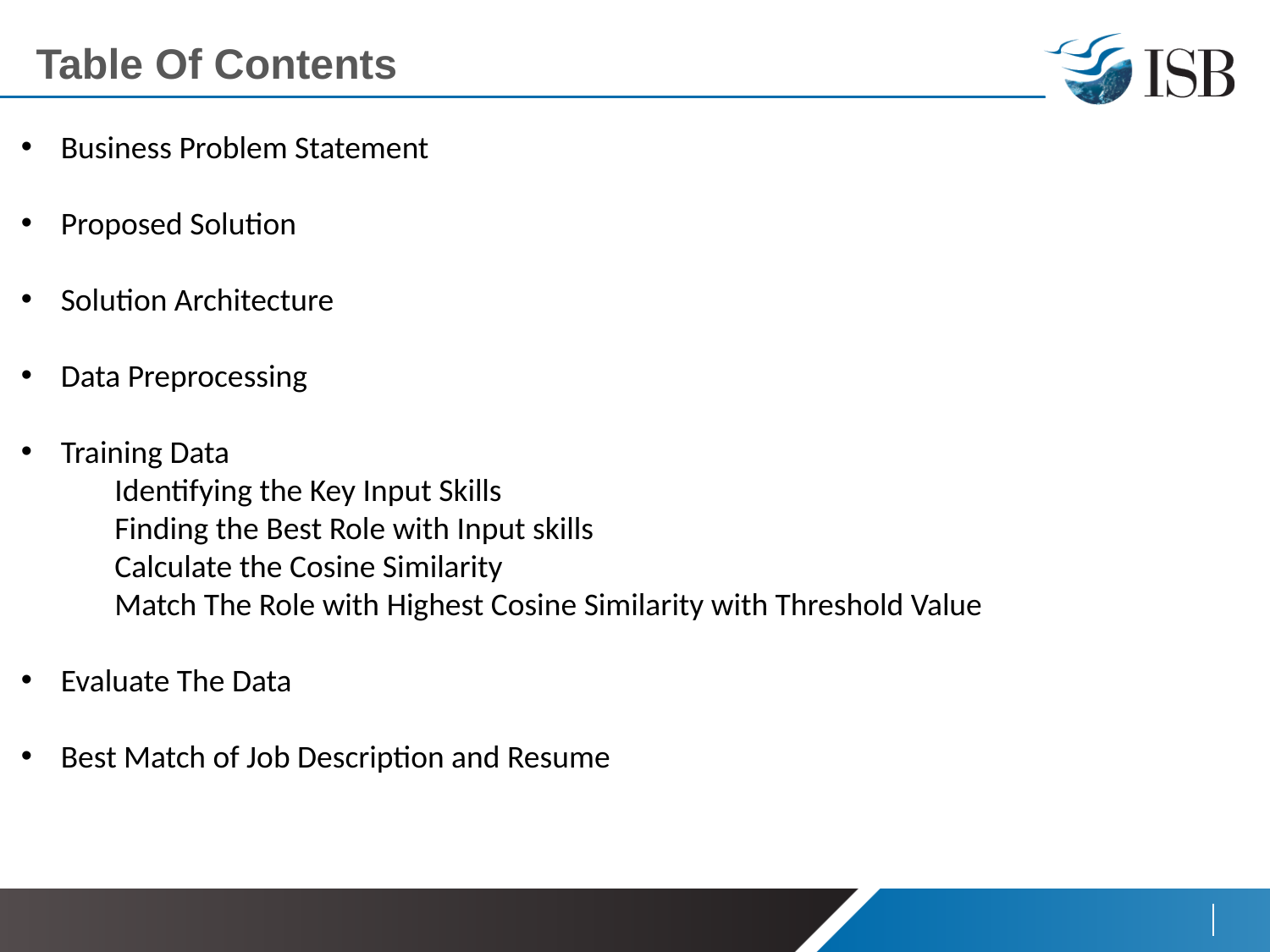

# Table Of Contents
Business Problem Statement

Proposed Solution

Solution Architecture

Data Preprocessing

Training Data
             Identifying the Key Input Skills
             Finding the Best Role with Input skills
             Calculate the Cosine Similarity
             Match The Role with Highest Cosine Similarity with Threshold Value

Evaluate The Data

Best Match of Job Description and Resume